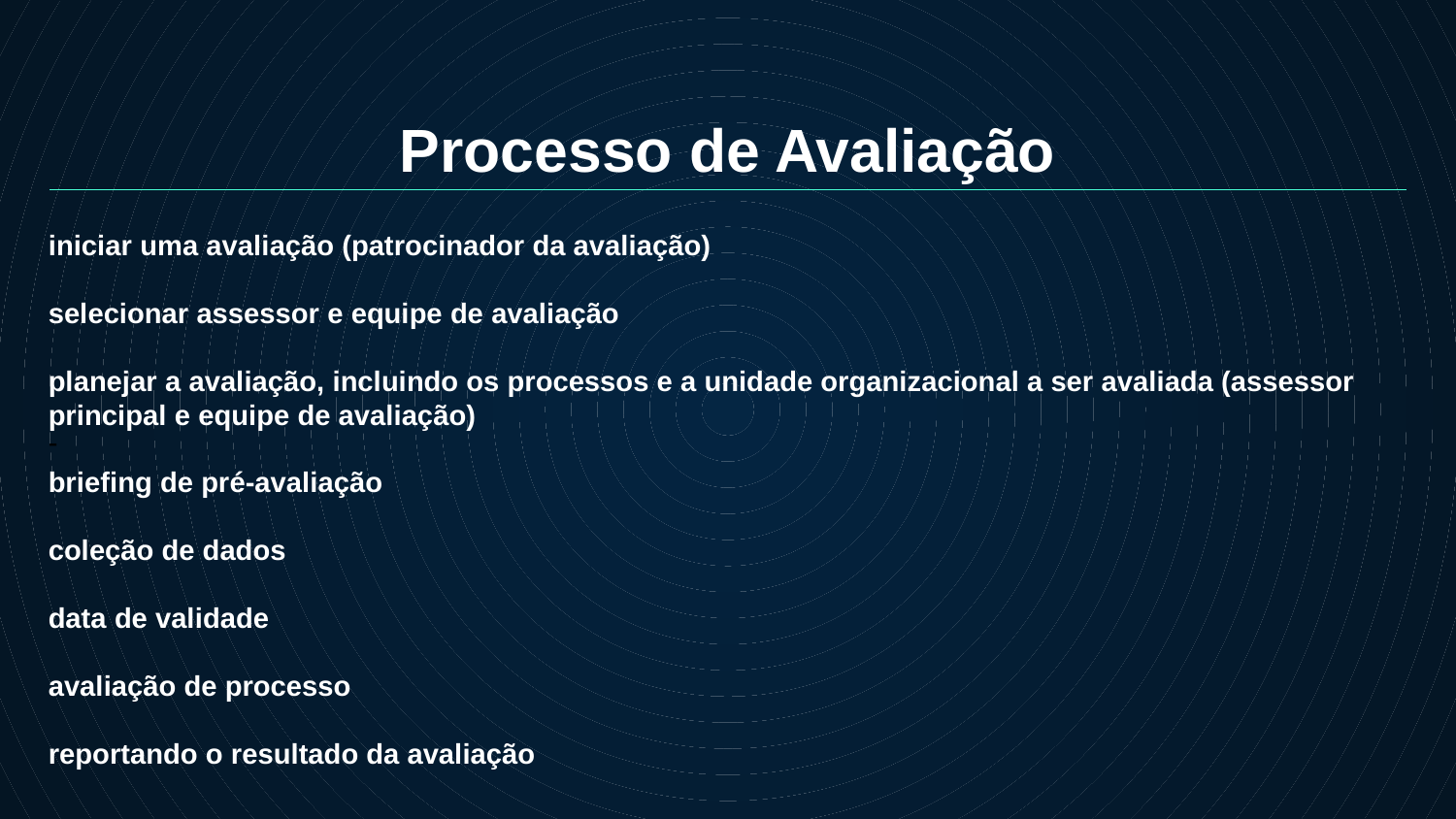

Processo de Avaliação

iniciar uma avaliação (patrocinador da avaliação)

selecionar assessor e equipe de avaliação

planejar a avaliação, incluindo os processos e a unidade organizacional a ser avaliada (assessor principal e equipe de avaliação)

briefing de pré-avaliação

coleção de dados

data de validade

avaliação de processo

reportando o resultado da avaliação

-